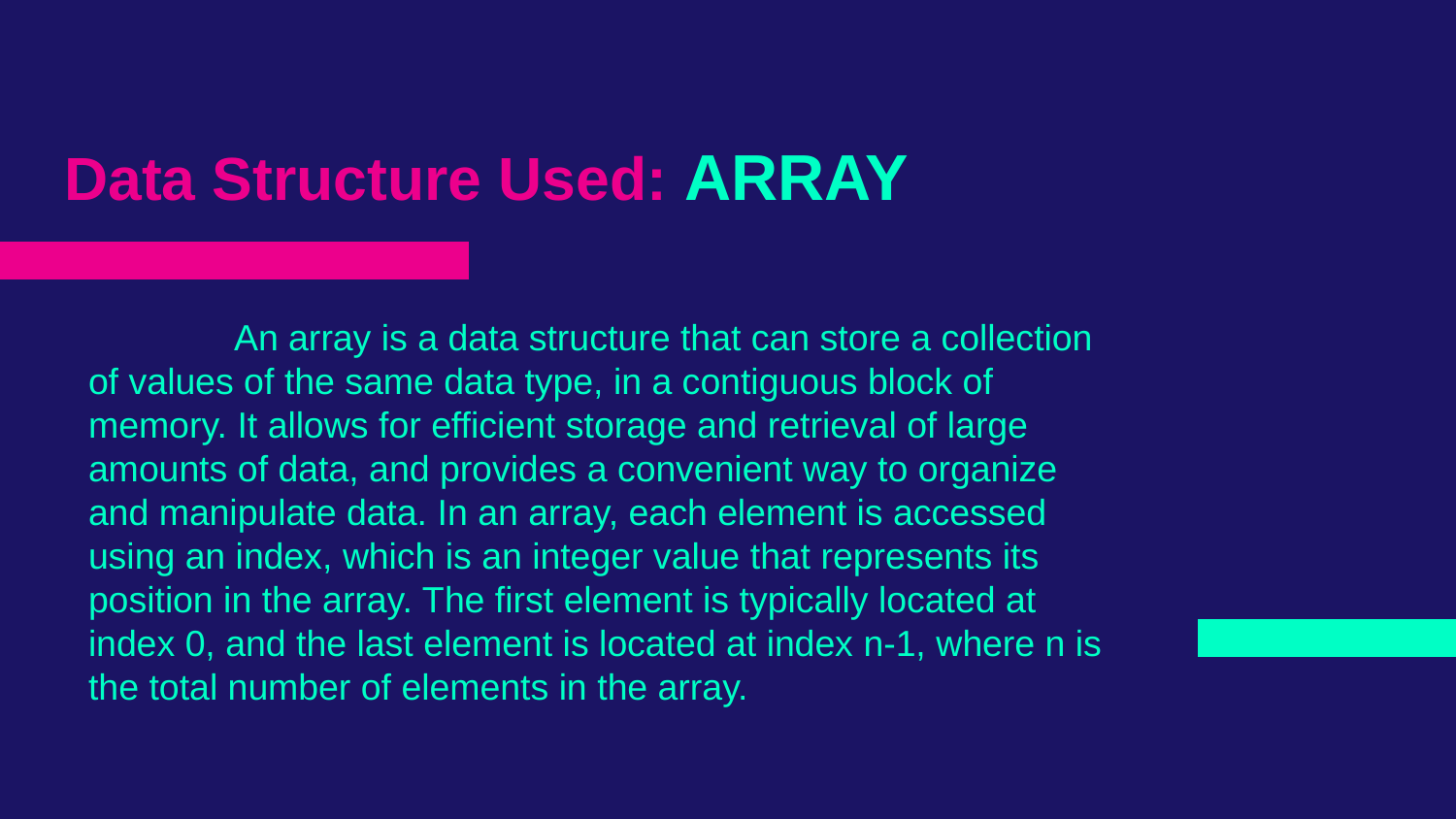

# Data Structure Used: ARRAY
	An array is a data structure that can store a collection of values of the same data type, in a contiguous block of memory. It allows for efficient storage and retrieval of large amounts of data, and provides a convenient way to organize and manipulate data. In an array, each element is accessed using an index, which is an integer value that represents its position in the array. The first element is typically located at index 0, and the last element is located at index n-1, where n is the total number of elements in the array.